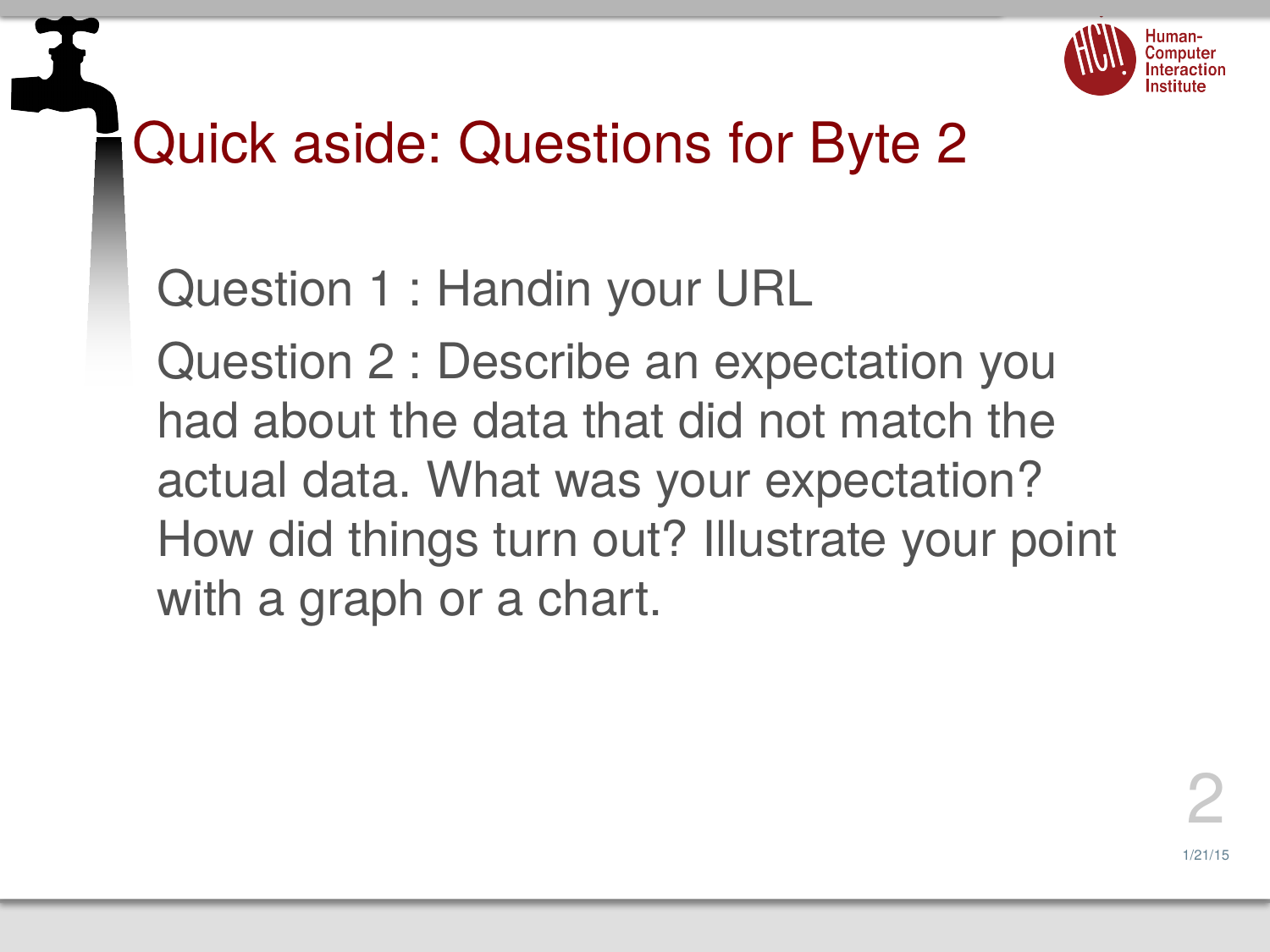

# Quick aside: Questions for Byte 2
Question 1 : Handin your URL
Question 2 : Describe an expectation you had about the data that did not match the actual data. What was your expectation? How did things turn out? Illustrate your point with a graph or a chart.
2
1/21/15